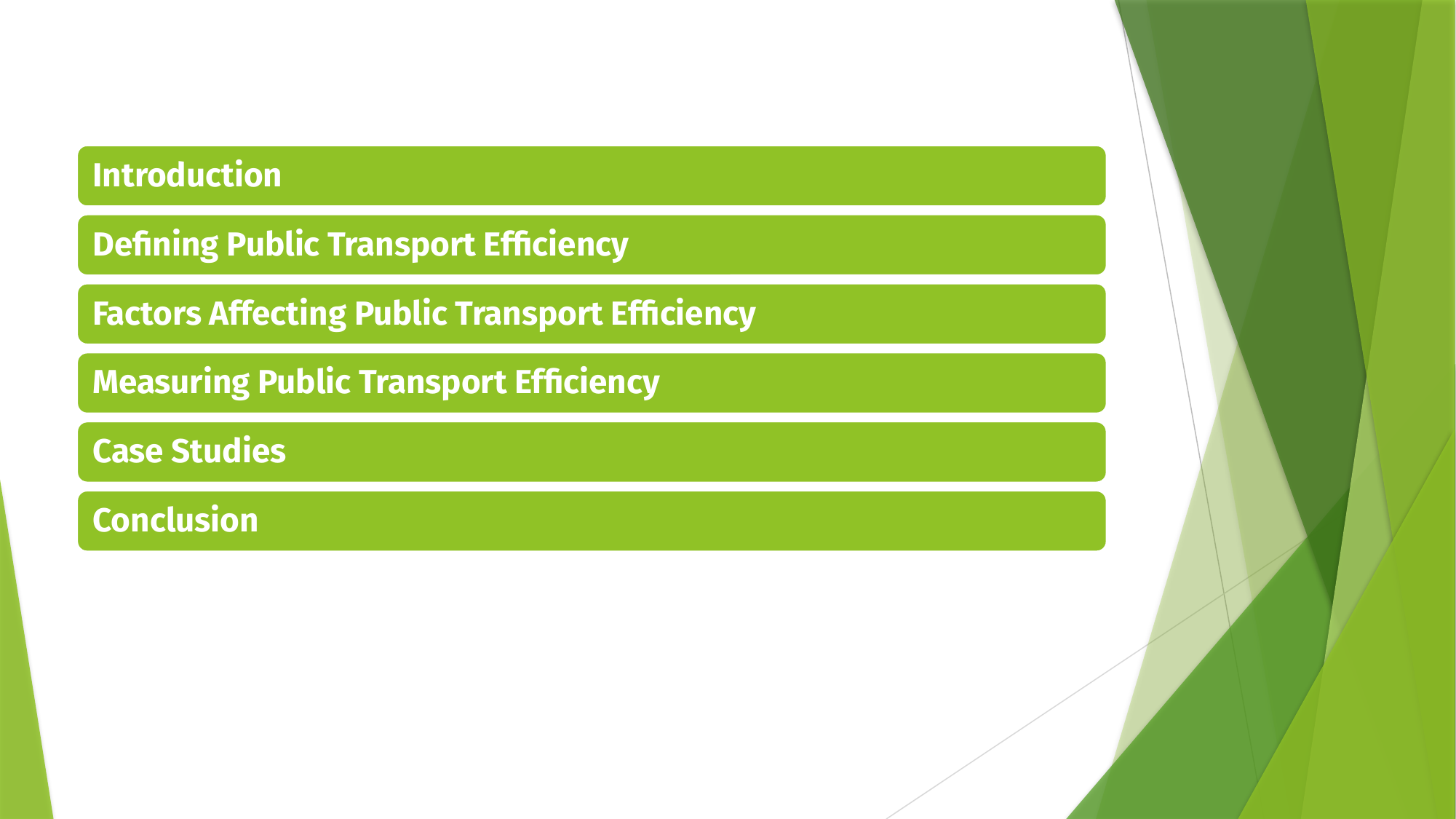

Introduction
Defining Public Transport Efficiency
Factors Affecting Public Transport Efficiency
Measuring Public Transport Efficiency
Case Studies
Conclusion